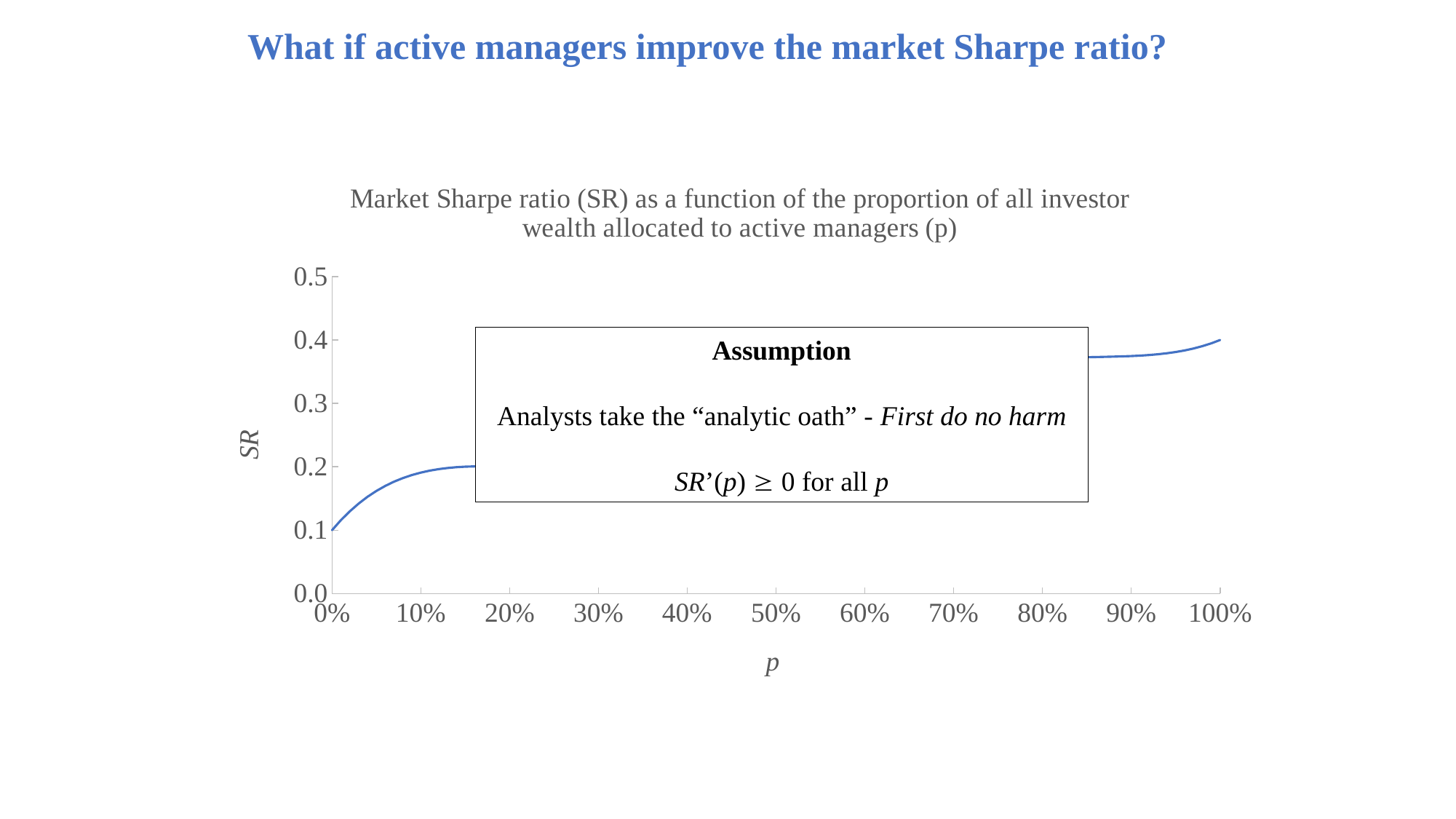

What if active managers improve the market Sharpe ratio?

### Chart: Market Sharpe ratio (SR) as a function of the proportion of all investor wealth allocated to active managers (p)

| Category |  |
|---|---|
Assumption

Analysts take the “analytic oath” - First do no harm

SR’(p) ≥ 0 for all p